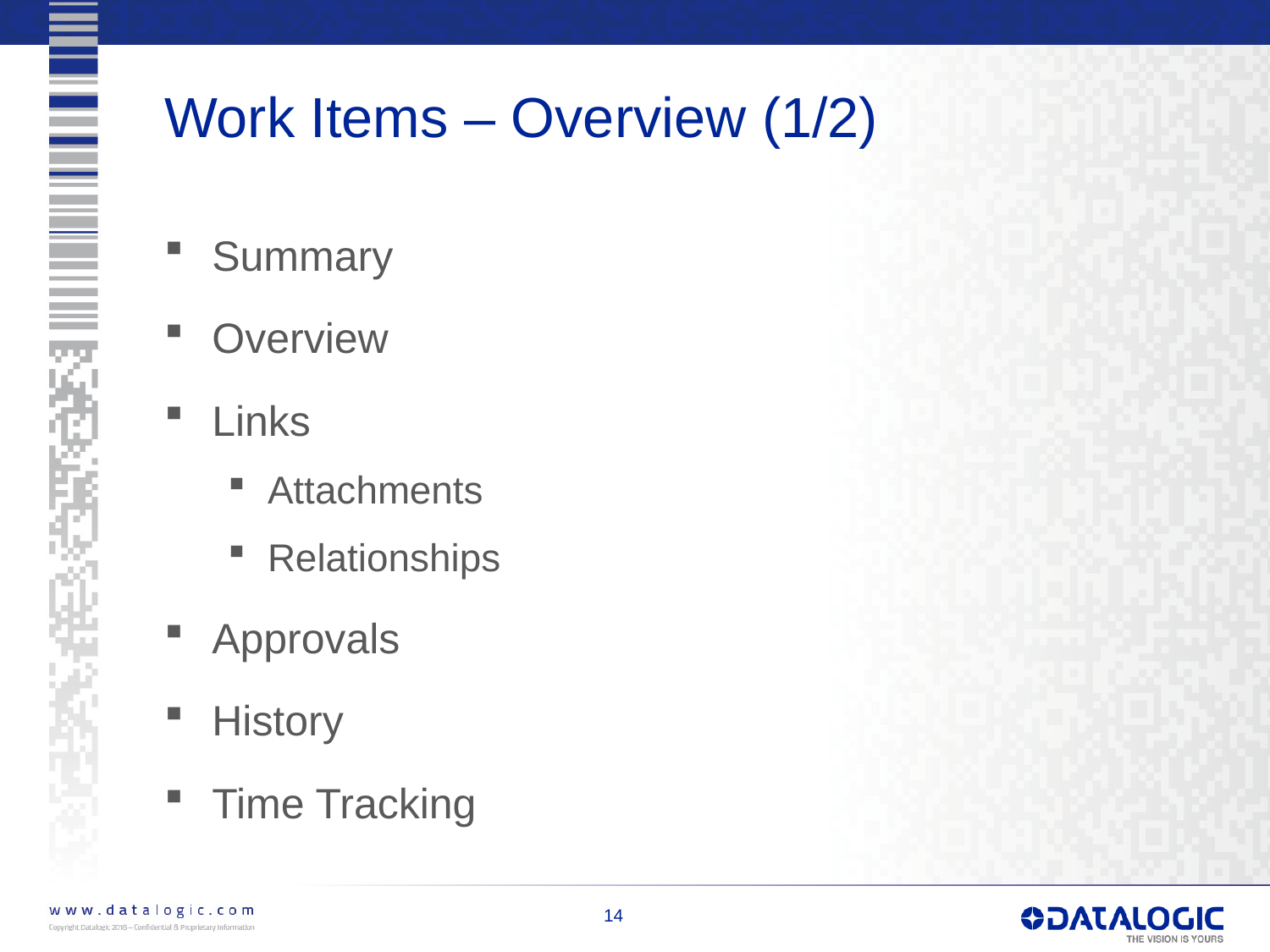

# Work Items – Overview (1/2)
Summary
Overview
Links
Attachments
Relationships
Approvals
History
Time Tracking
14